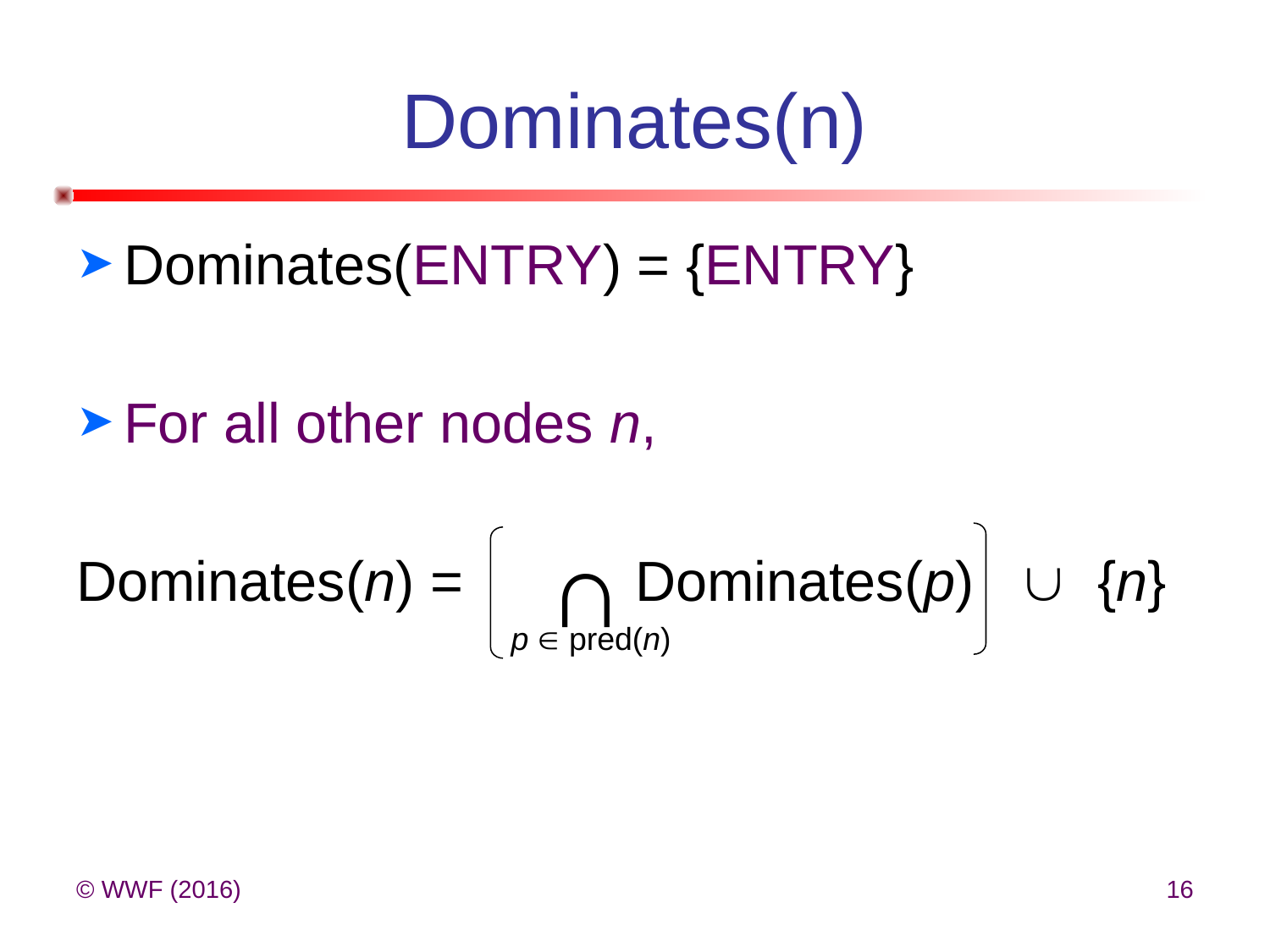

# Dominates(n)
Dominates(ENTRY) = {ENTRY}

For all other nodes n,

Dominates(n) =           Dominates(p)   ∪  {n}

∩

p ∈ pred(n)
© WWF (2016)
16